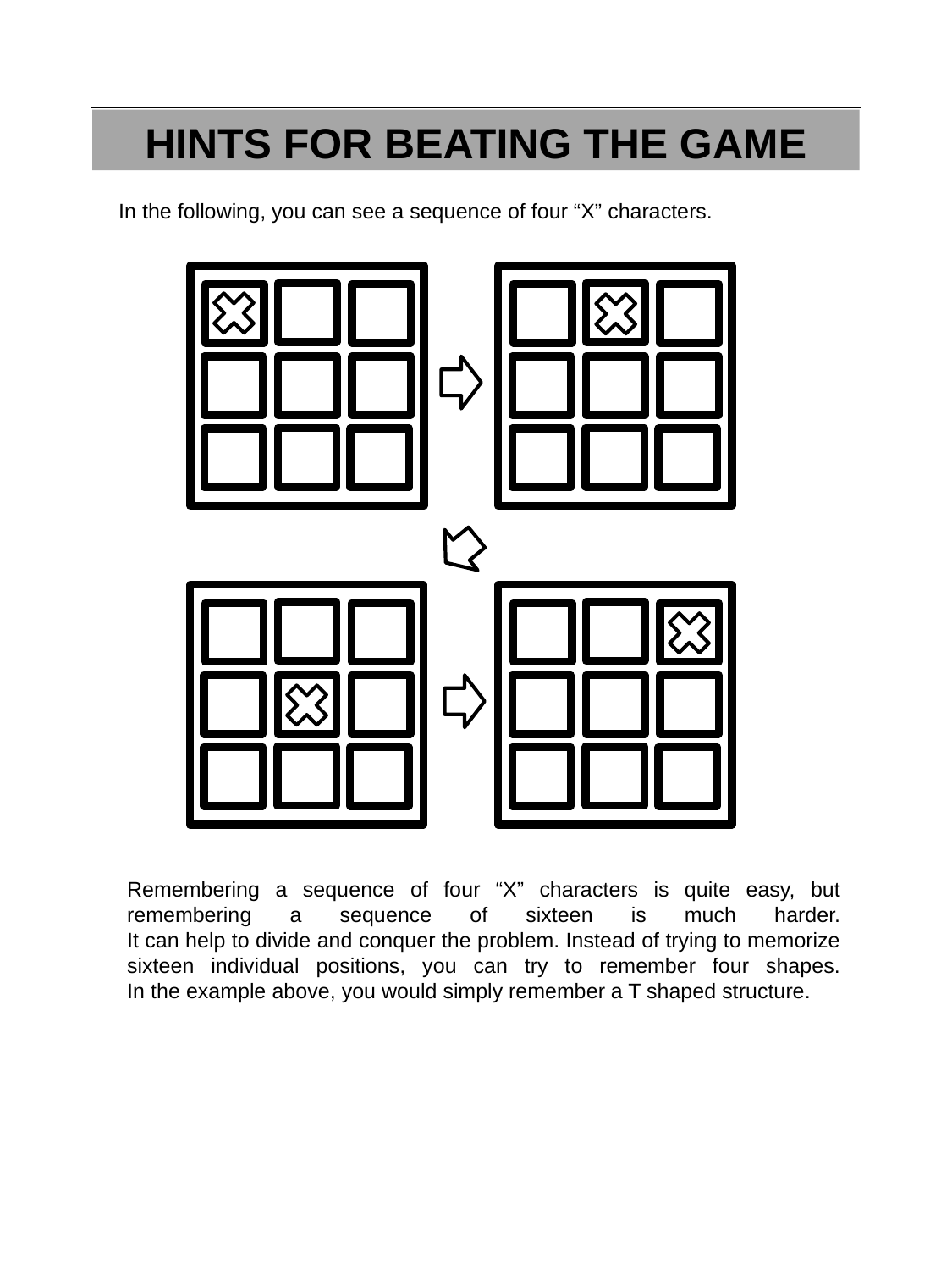

HINTS FOR BEATING THE GAME
In the following, you can see a sequence of four “X” characters.

Remembering a sequence of four “X” characters is quite easy, but remembering a sequence of sixteen is much harder.
It can help to divide and conquer the problem. Instead of trying to memorize sixteen individual positions, you can try to remember four shapes.
In the example above, you would simply remember a T shaped structure.